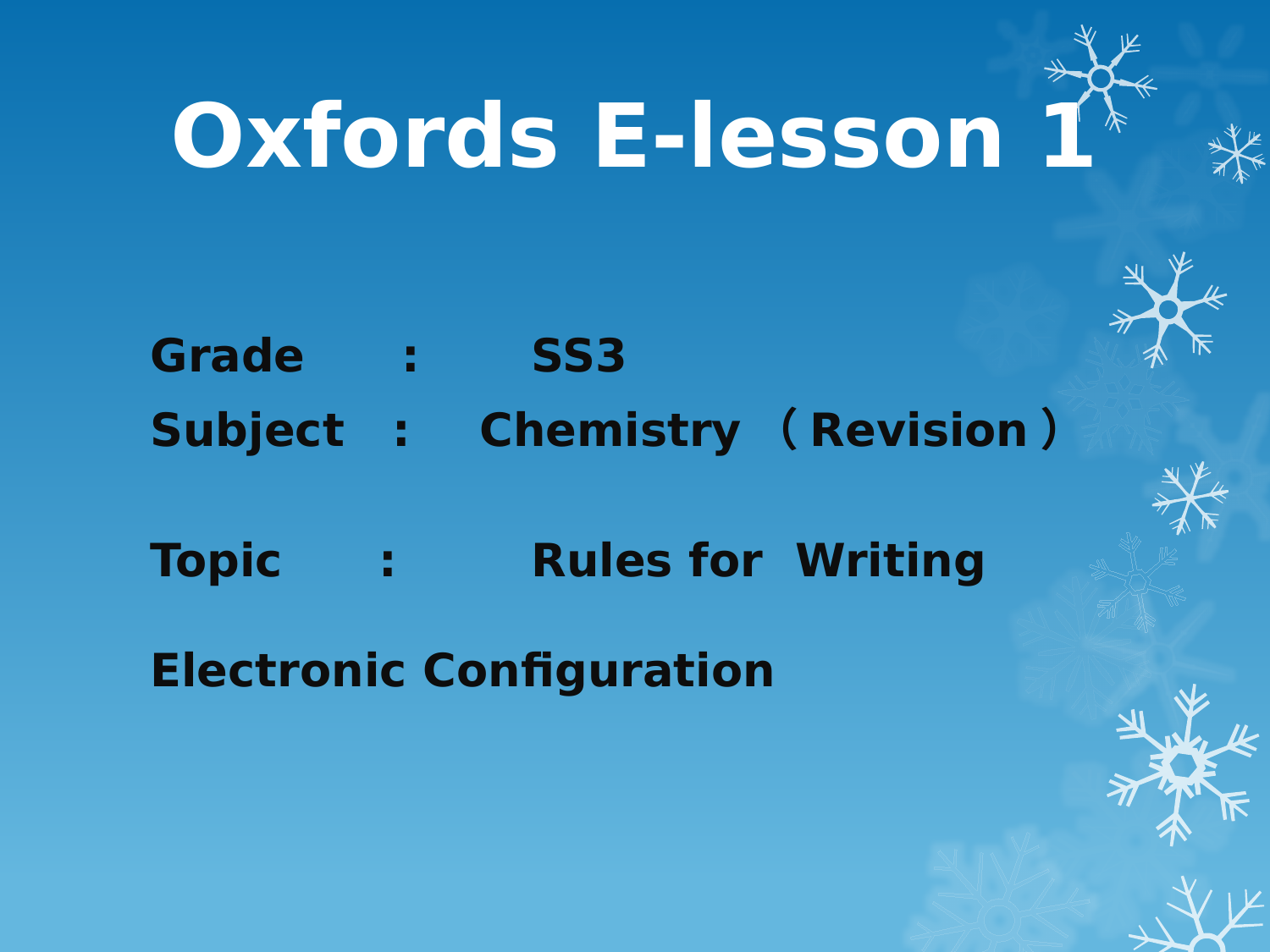

# Oxfords E-lesson 1
Grade      :	SS3
Subject   :　Chemistry（Revision）
Topic      :		Rules for  Writing 								Electronic Configuration